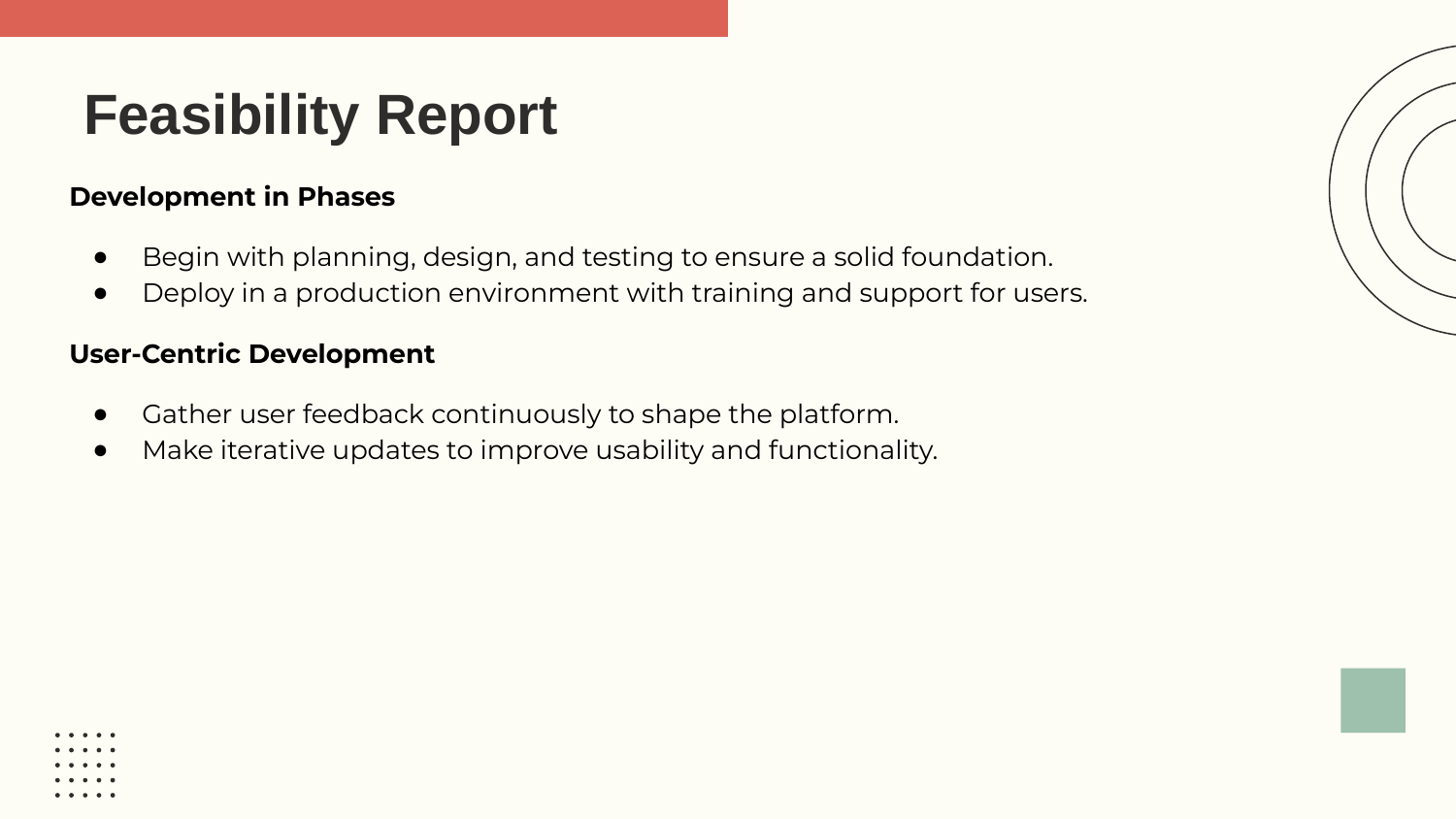

Feasibility Report
# Development in Phases
Begin with planning, design, and testing to ensure a solid foundation.
Deploy in a production environment with training and support for users.
User-Centric Development
Gather user feedback continuously to shape the platform.
Make iterative updates to improve usability and functionality.